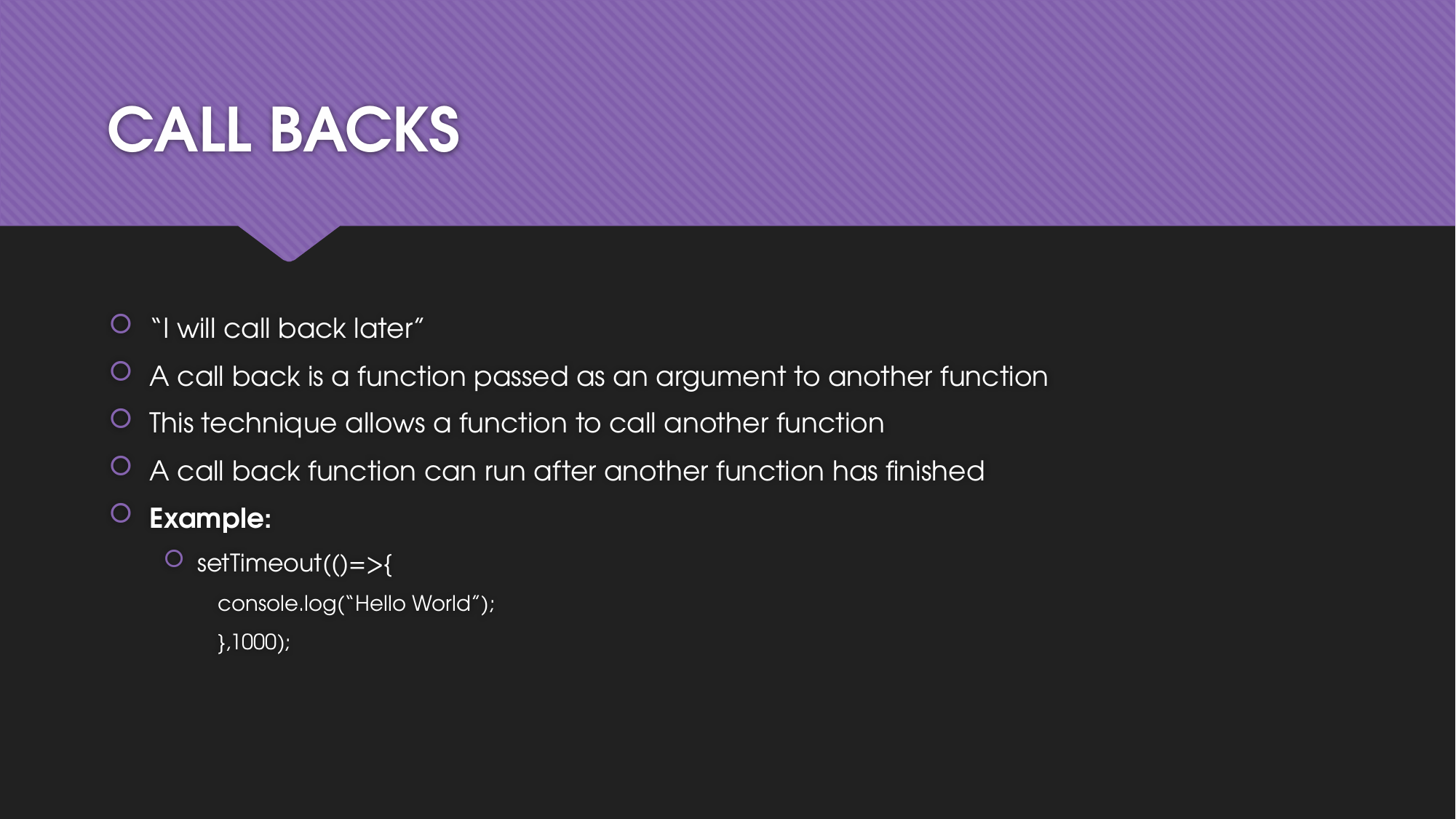

# CALL BACKS
“I will call back later”
A call back is a function passed as an argument to another function
This technique allows a function to call another function
A call back function can run after another function has finished
Example:
setTimeout(()=>{
console.log(“Hello World”);
},1000);